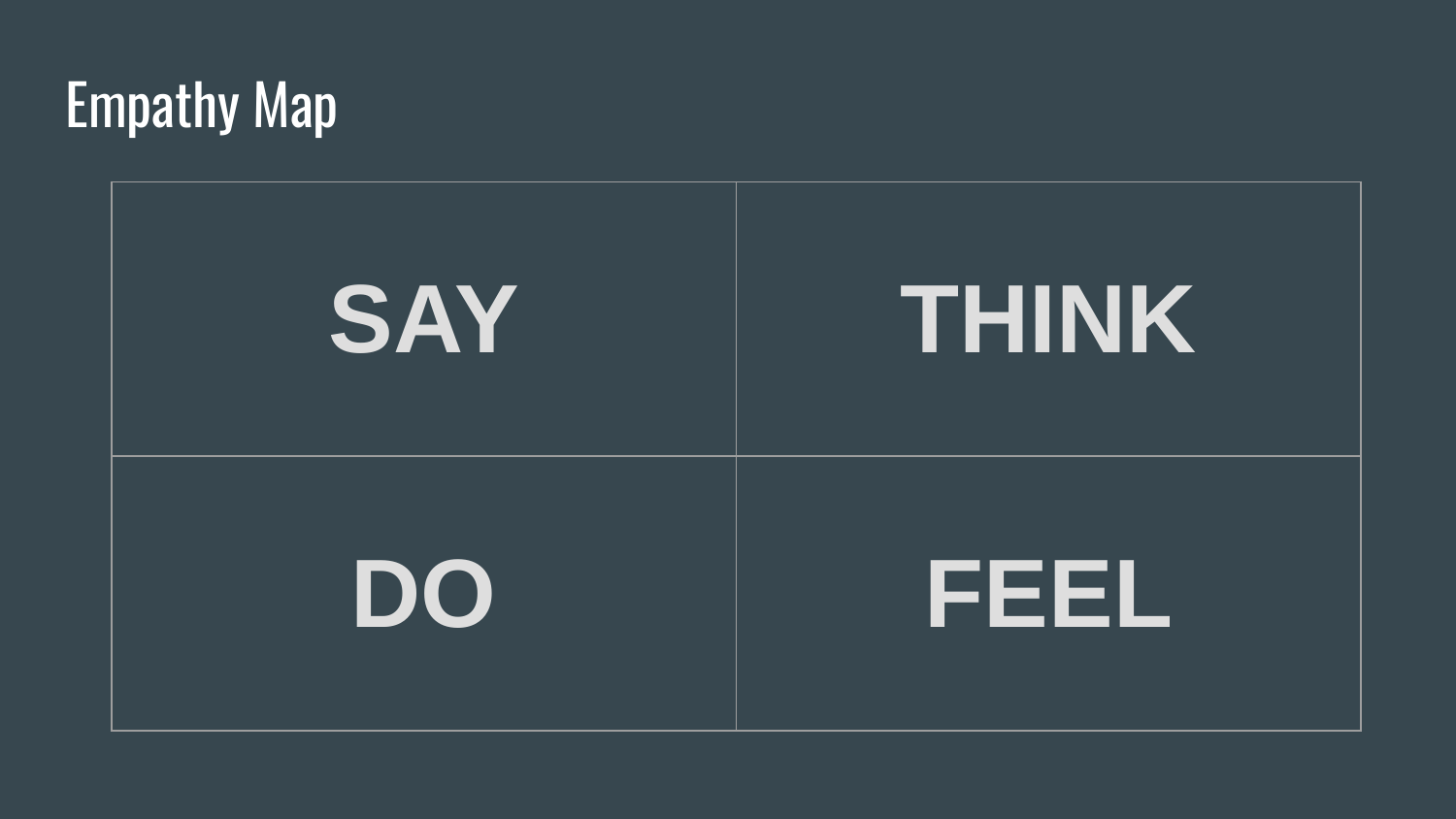

# Empathy Map
| SAY | THINK |
| --- | --- |
| DO | FEEL |